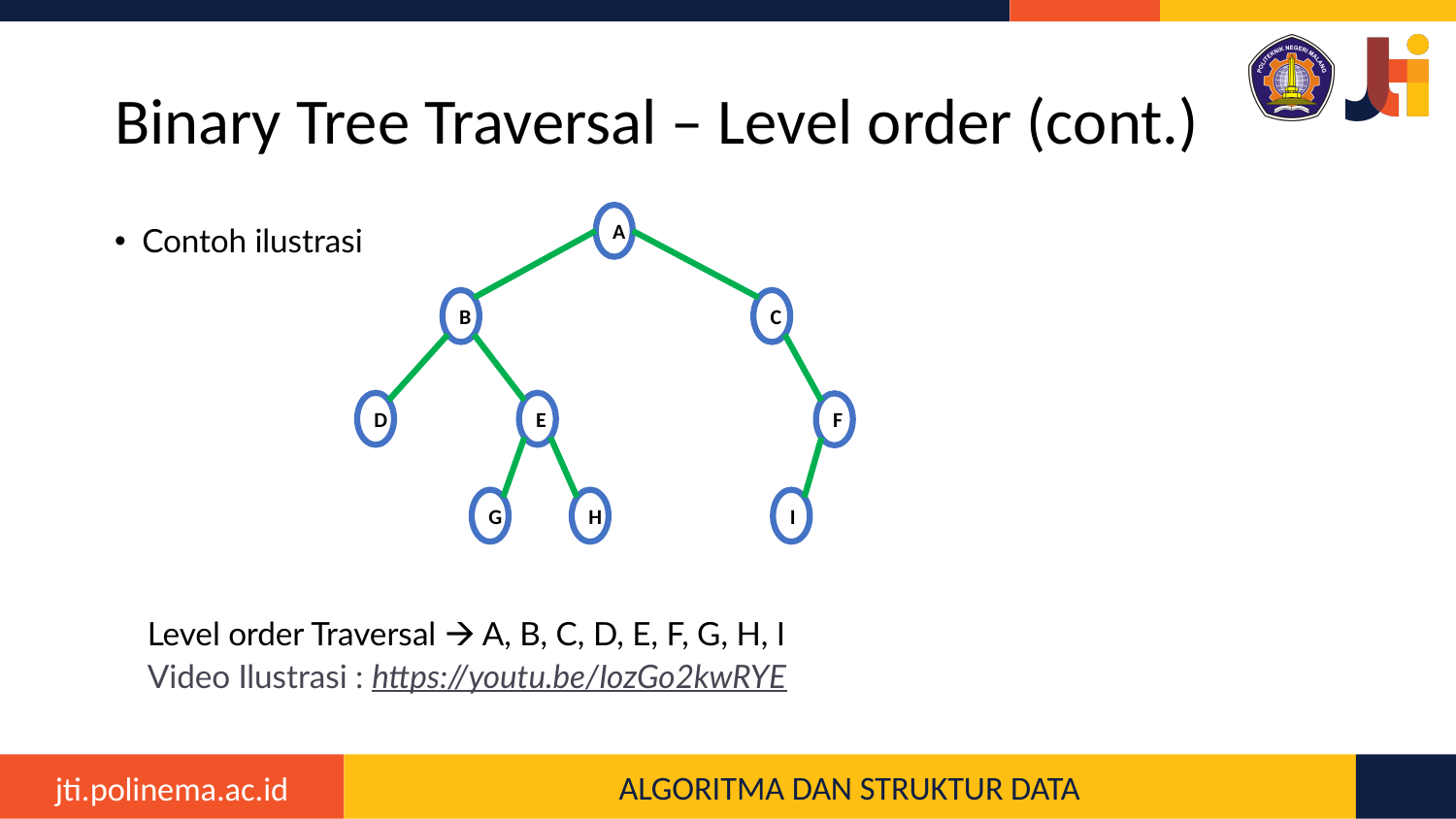

# Binary Tree Traversal – Level order (cont.)
A
B
C
D
E
F
I
H
G
Contoh ilustrasi

Level order Traversal 🡪 A, B, C, D, E, F, G, H, I
Video Ilustrasi : https://youtu.be/IozGo2kwRYE